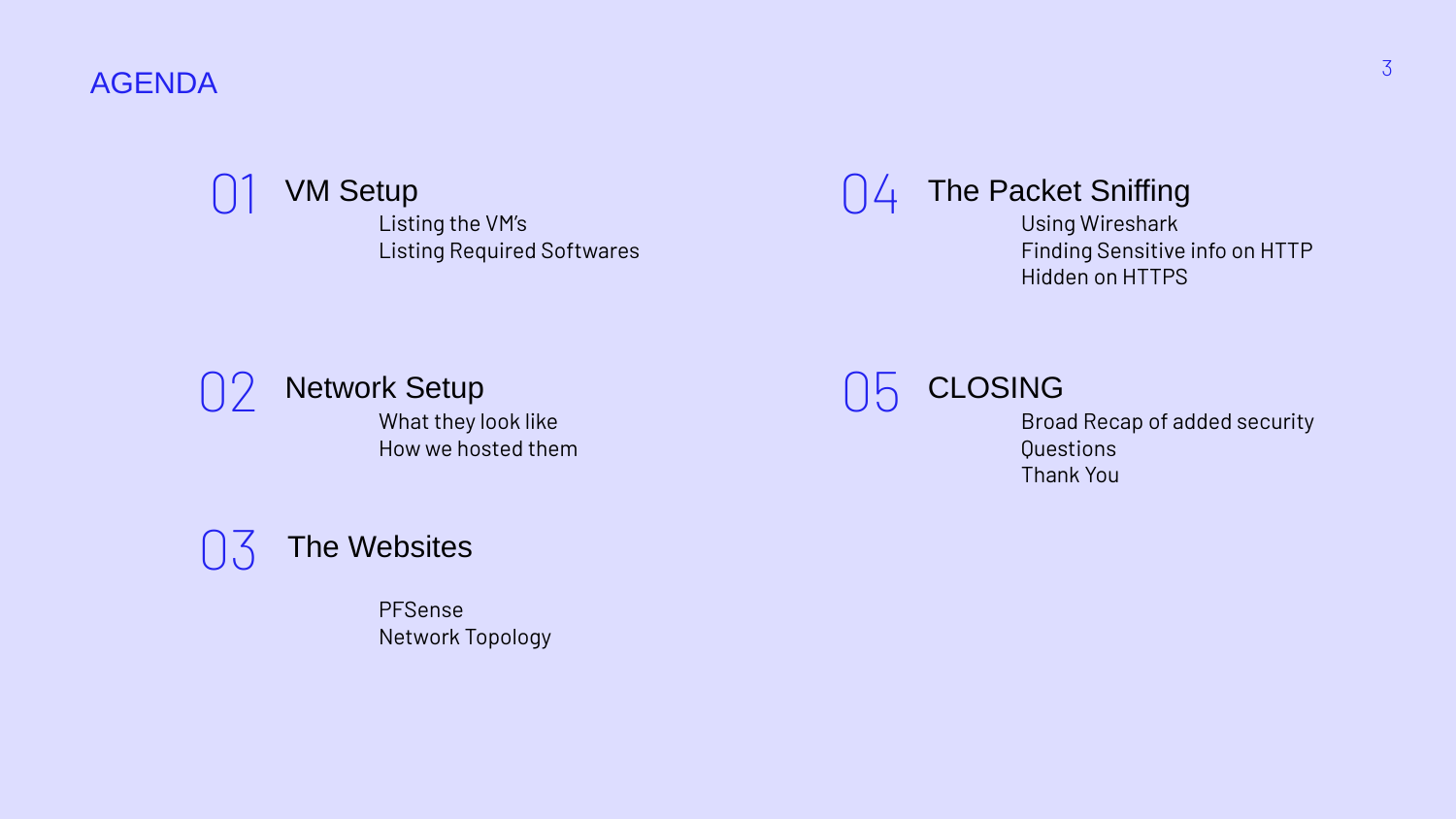

3
AGENDA
VM Setup
The Packet Sniffing
01
04
Listing the VM’s
Listing Required Softwares
Using Wireshark
Finding Sensitive info on HTTP
Hidden on HTTPS
Network Setup
CLOSING
02
05
What they look like
How we hosted them
Broad Recap of added security
Questions
Thank You
03
The Websites
PFSense
Network Topology